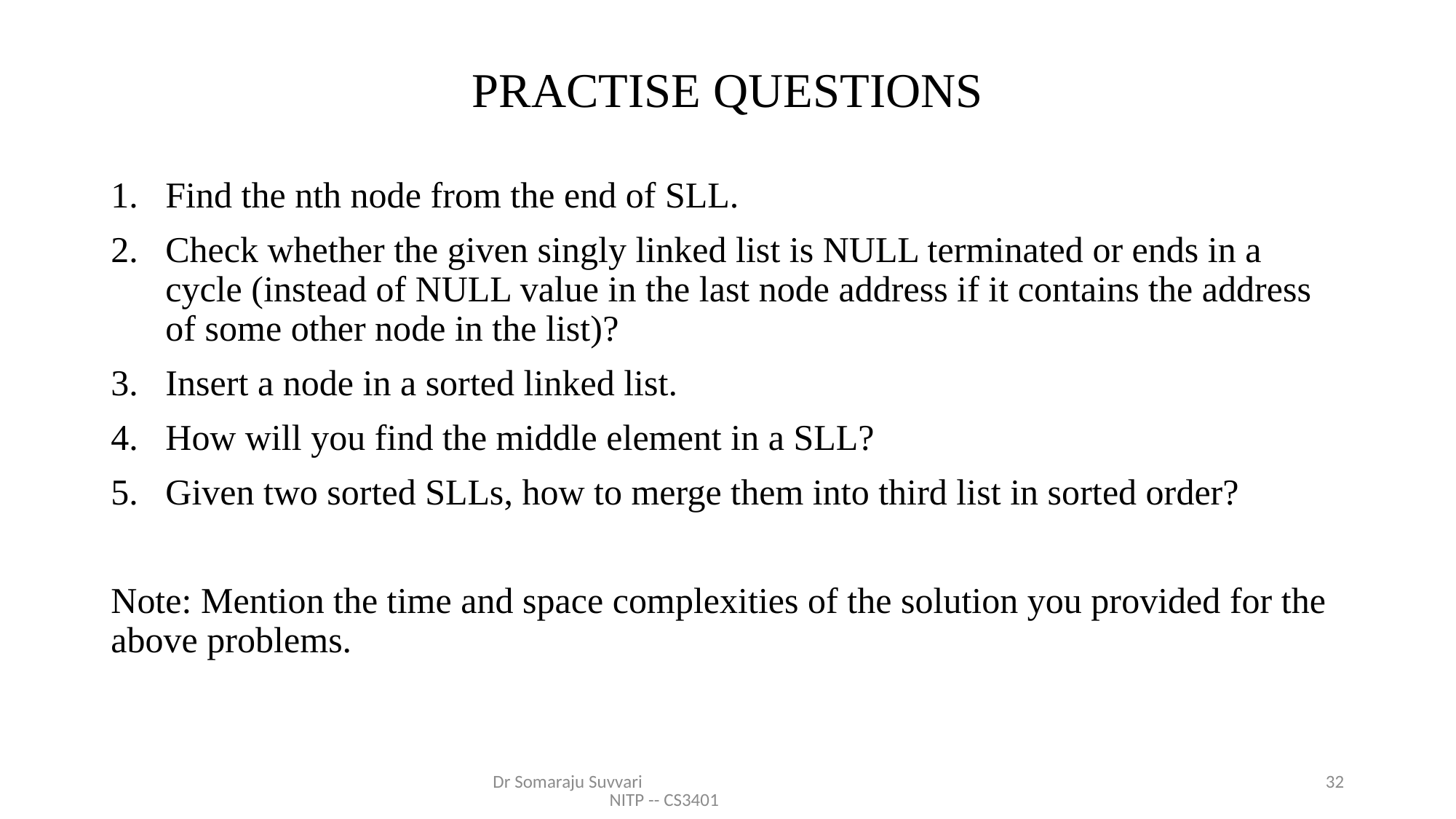

# PRACTISE QUESTIONS
Find the nth node from the end of SLL.
Check whether the given singly linked list is NULL terminated or ends in a cycle (instead of NULL value in the last node address if it contains the address of some other node in the list)?
Insert a node in a sorted linked list.
How will you find the middle element in a SLL?
Given two sorted SLLs, how to merge them into third list in sorted order?

Note: Mention the time and space complexities of the solution you provided for the above problems.

Dr Somaraju Suvvari                                                                                                        NITP -- CS3401
32